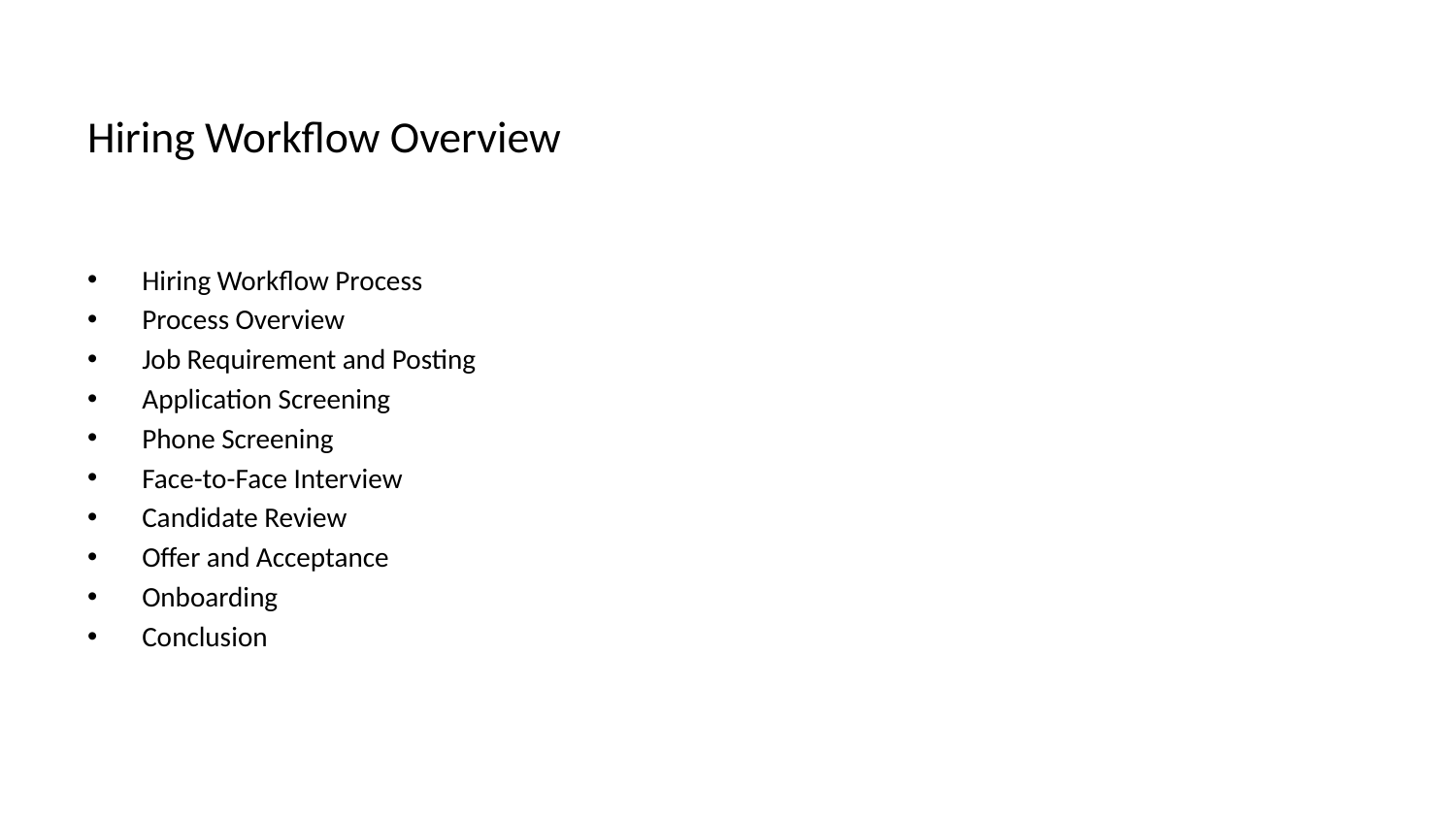

# Hiring Workflow Overview
Hiring Workflow Process
Process Overview
Job Requirement and Posting
Application Screening
Phone Screening
Face-to-Face Interview
Candidate Review
Offer and Acceptance
Onboarding
Conclusion